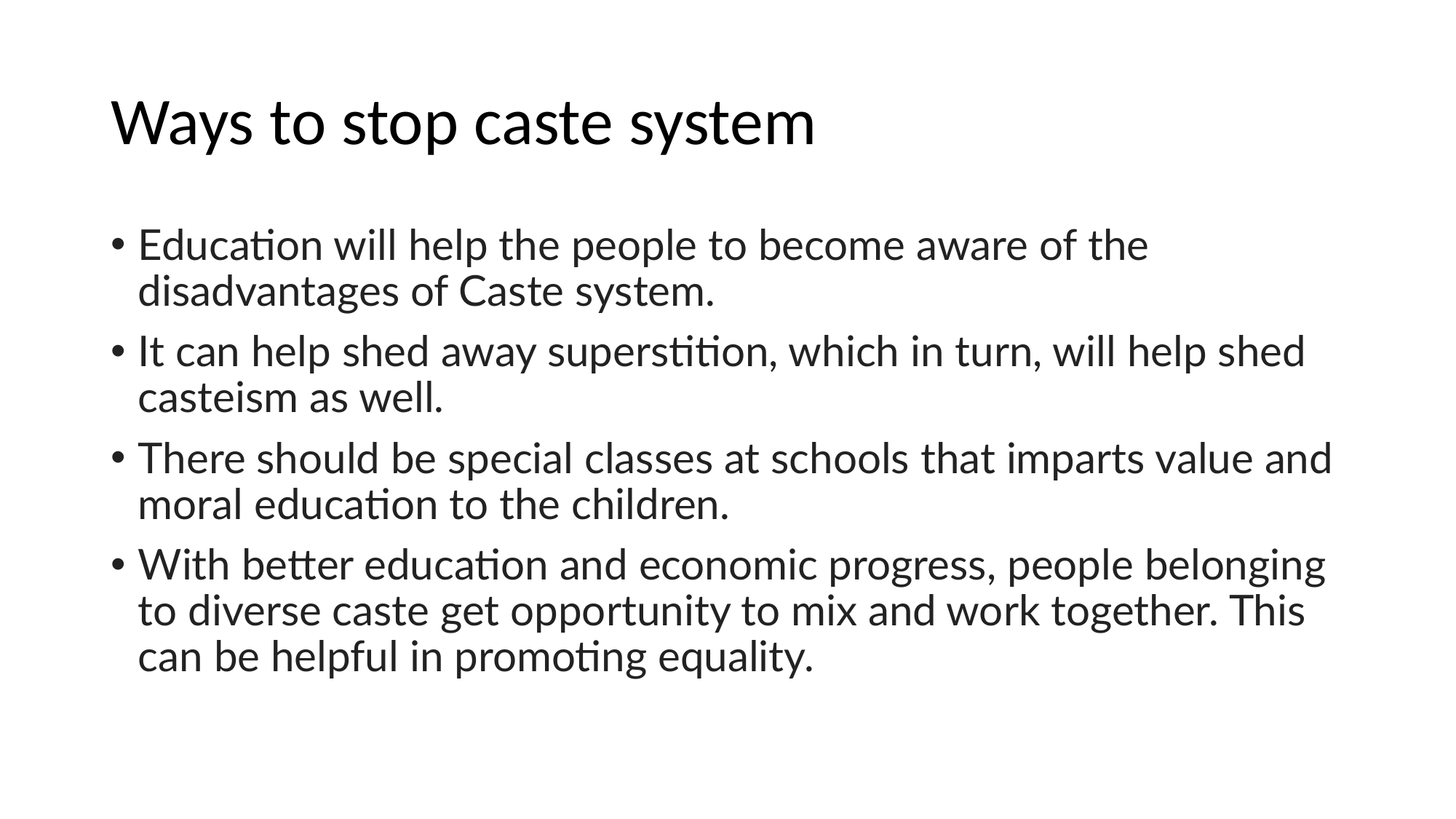

# Ways to stop caste system
Education will help the people to become aware of the disadvantages of Caste system.
It can help shed away superstition, which in turn, will help shed casteism as well.
There should be special classes at schools that imparts value and moral education to the children.
With better education and economic progress, people belonging to diverse caste get opportunity to mix and work together. This can be helpful in promoting equality.